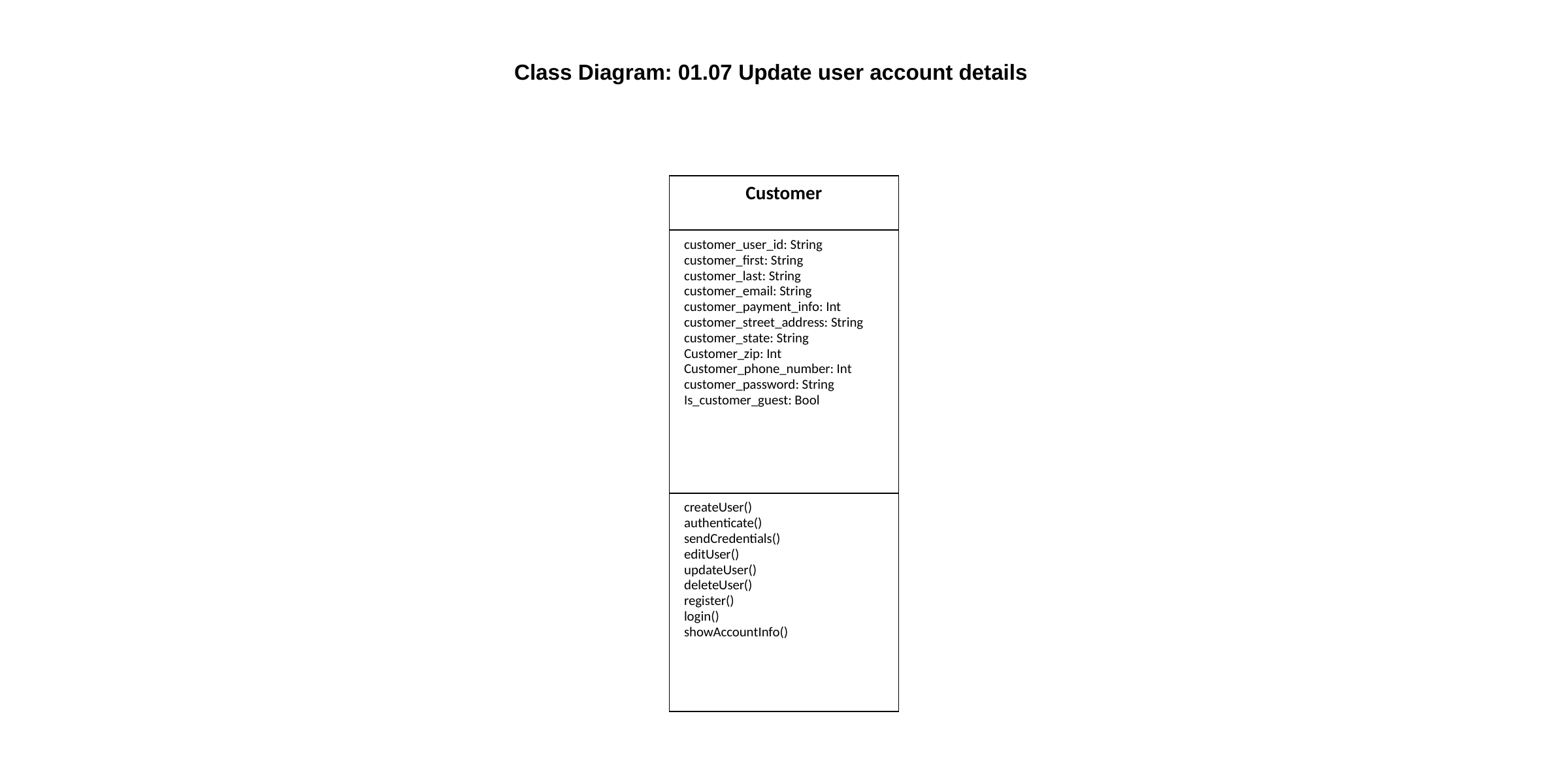

Class Diagram: 01.07 Update user account details

| Customer |
| --- |
| customer\_user\_id: String customer\_first: String customer\_last: String customer\_email: String customer\_payment\_info: Int customer\_street\_address: String customer\_state: String Customer\_zip: Int Customer\_phone\_number: Int customer\_password: String Is\_customer\_guest: Bool |
| createUser() authenticate() sendCredentials() editUser() updateUser() deleteUser() register() login() showAccountInfo() |